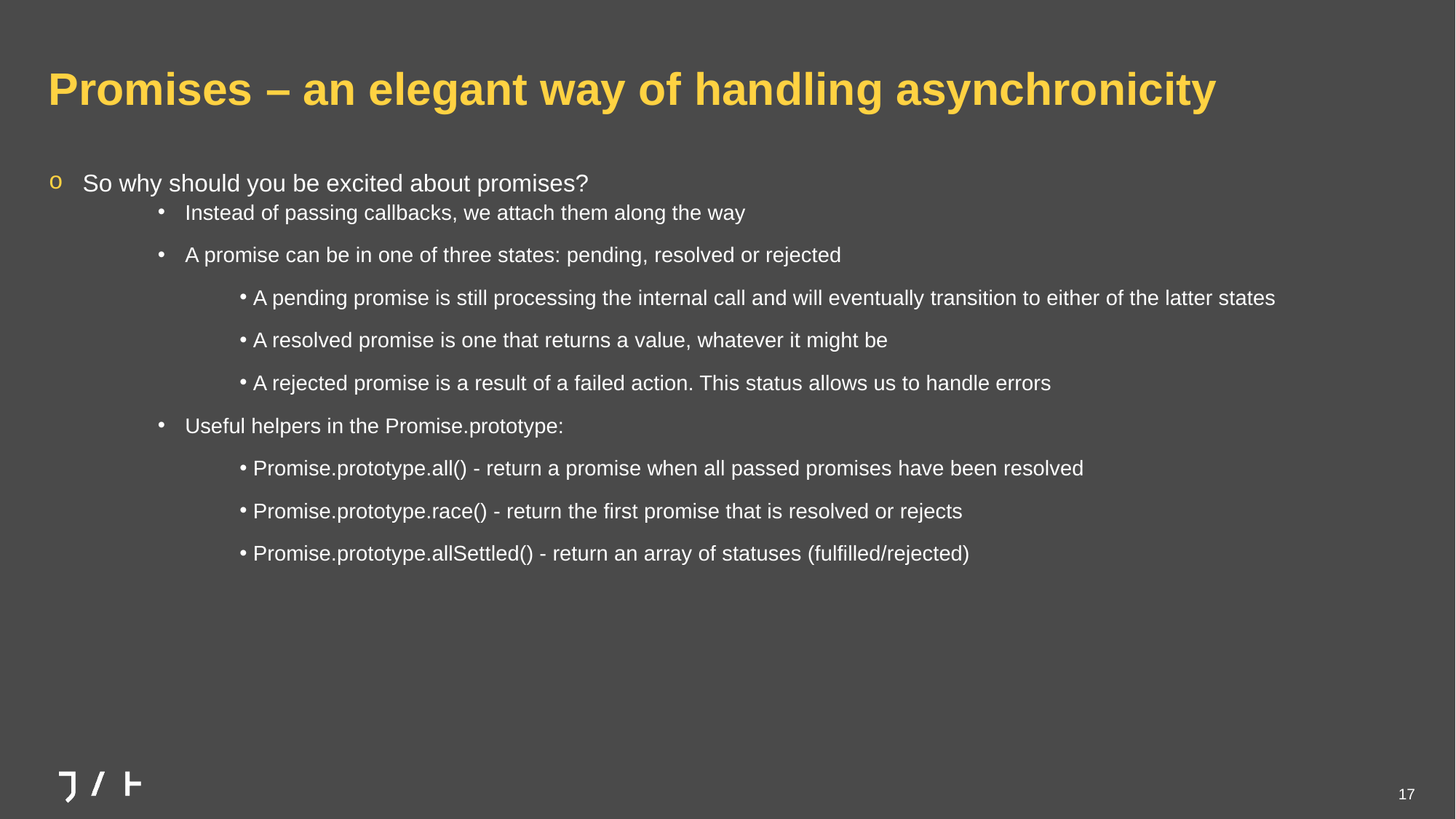

# Promises – an elegant way of handling asynchronicity
So why should you be excited about promises?
Instead of passing callbacks, we attach them along the way
A promise can be in one of three states: pending, resolved or rejected
 A pending promise is still processing the internal call and will eventually transition to either of the latter states
 A resolved promise is one that returns a value, whatever it might be
 A rejected promise is a result of a failed action. This status allows us to handle errors
Useful helpers in the Promise.prototype:
 Promise.prototype.all() - return a promise when all passed promises have been resolved
 Promise.prototype.race() - return the first promise that is resolved or rejects
 Promise.prototype.allSettled() - return an array of statuses (fulfilled/rejected)

17